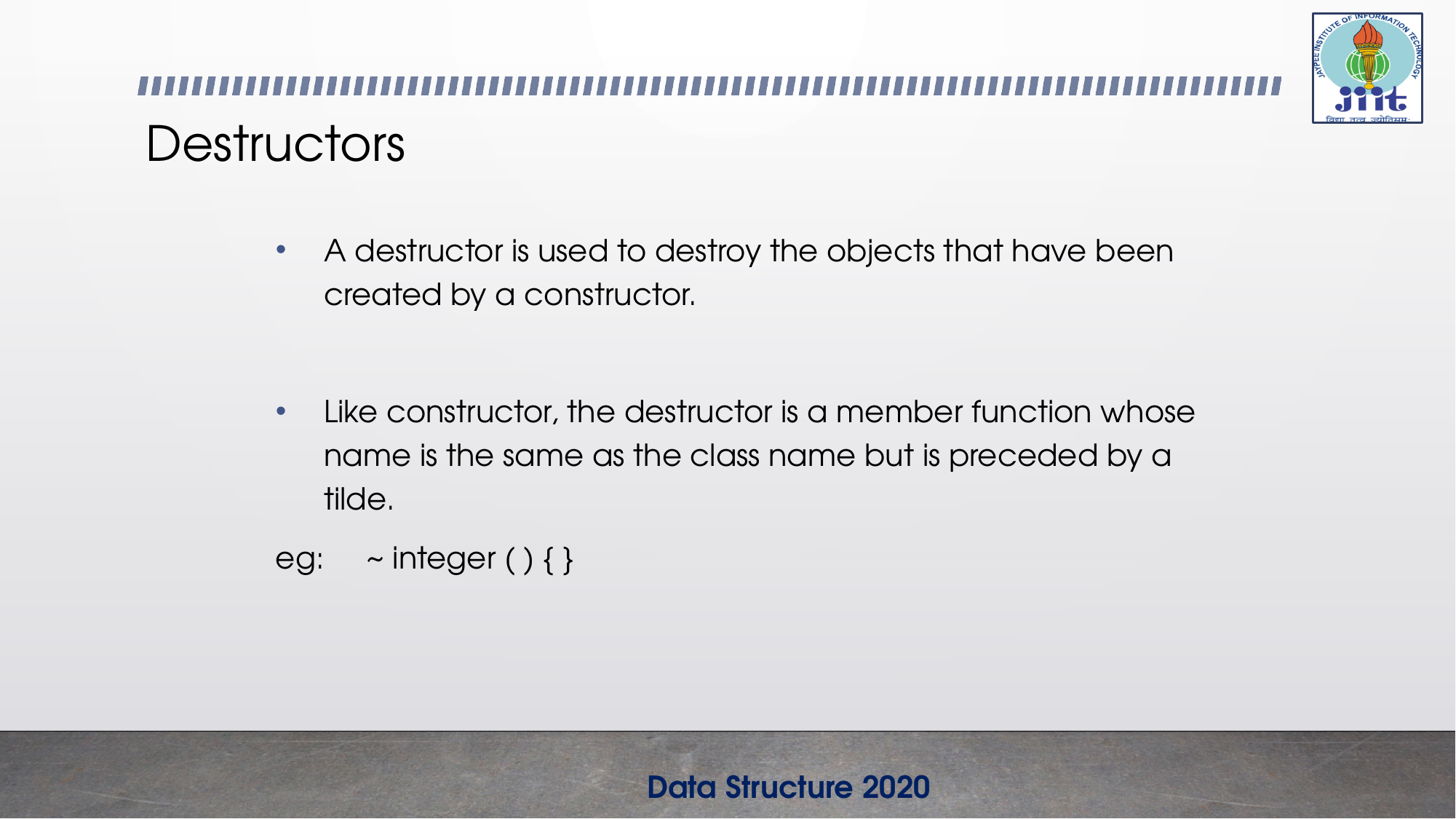

# Destructors
A destructor is used to destroy the objects that have been created by a constructor.

Like constructor, the destructor is a member function whose name is the same as the class name but is preceded by a tilde.
eg:     ~ integer ( ) { }